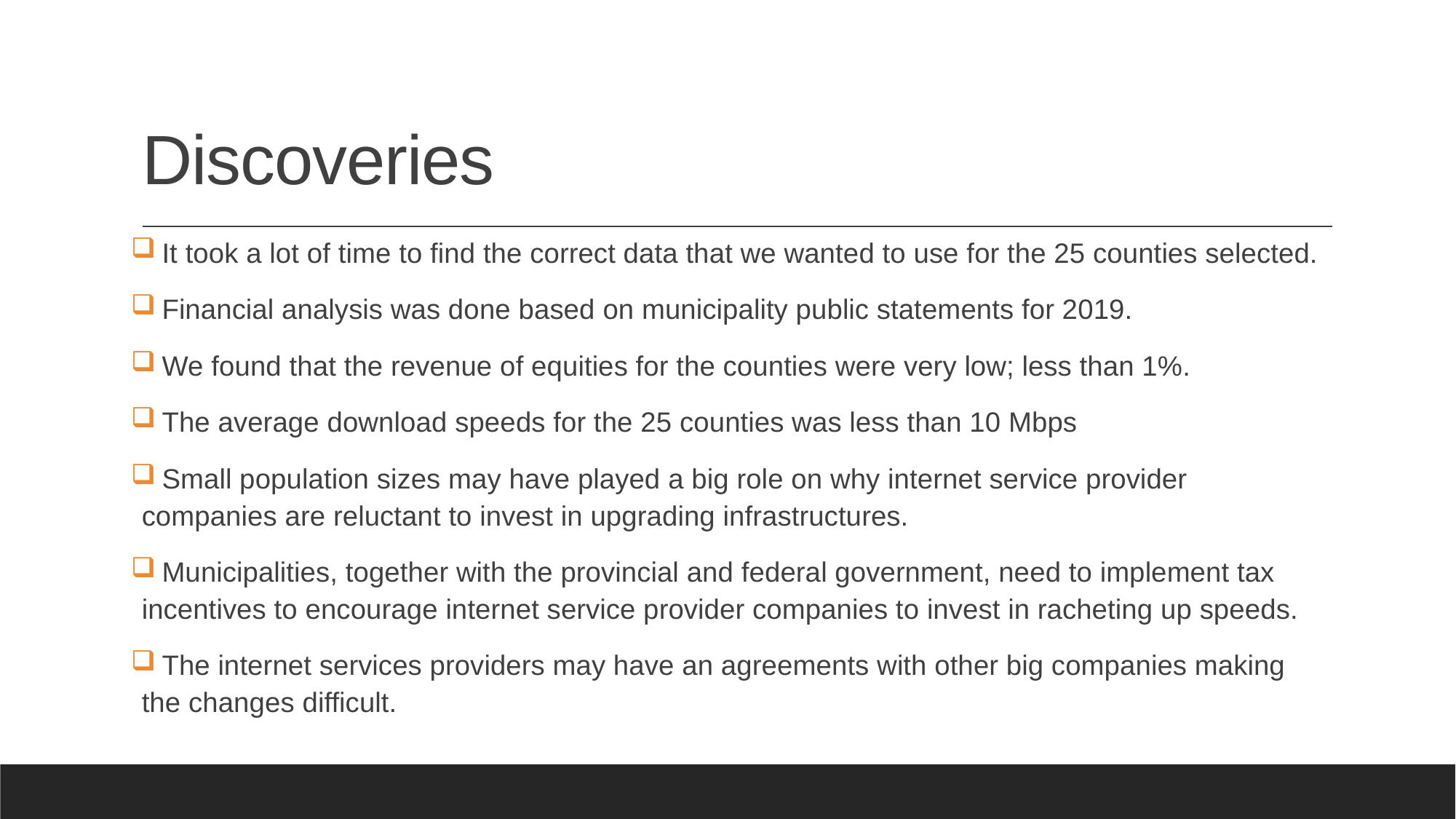

# Discoveries
 It took a lot of time to find the correct data that we wanted to use for the 25 counties selected.
 Financial analysis was done based on municipality public statements for 2019.
 We found that the revenue of equities for the counties were very low; less than 1%.
 The average download speeds for the 25 counties was less than 10 Mbps
 Small population sizes may have played a big role on why internet service provider companies are reluctant to invest in upgrading infrastructures.
 Municipalities, together with the provincial and federal government, need to implement tax incentives to encourage internet service provider companies to invest in racheting up speeds.
 The internet services providers may have an agreements with other big companies making the changes difficult.